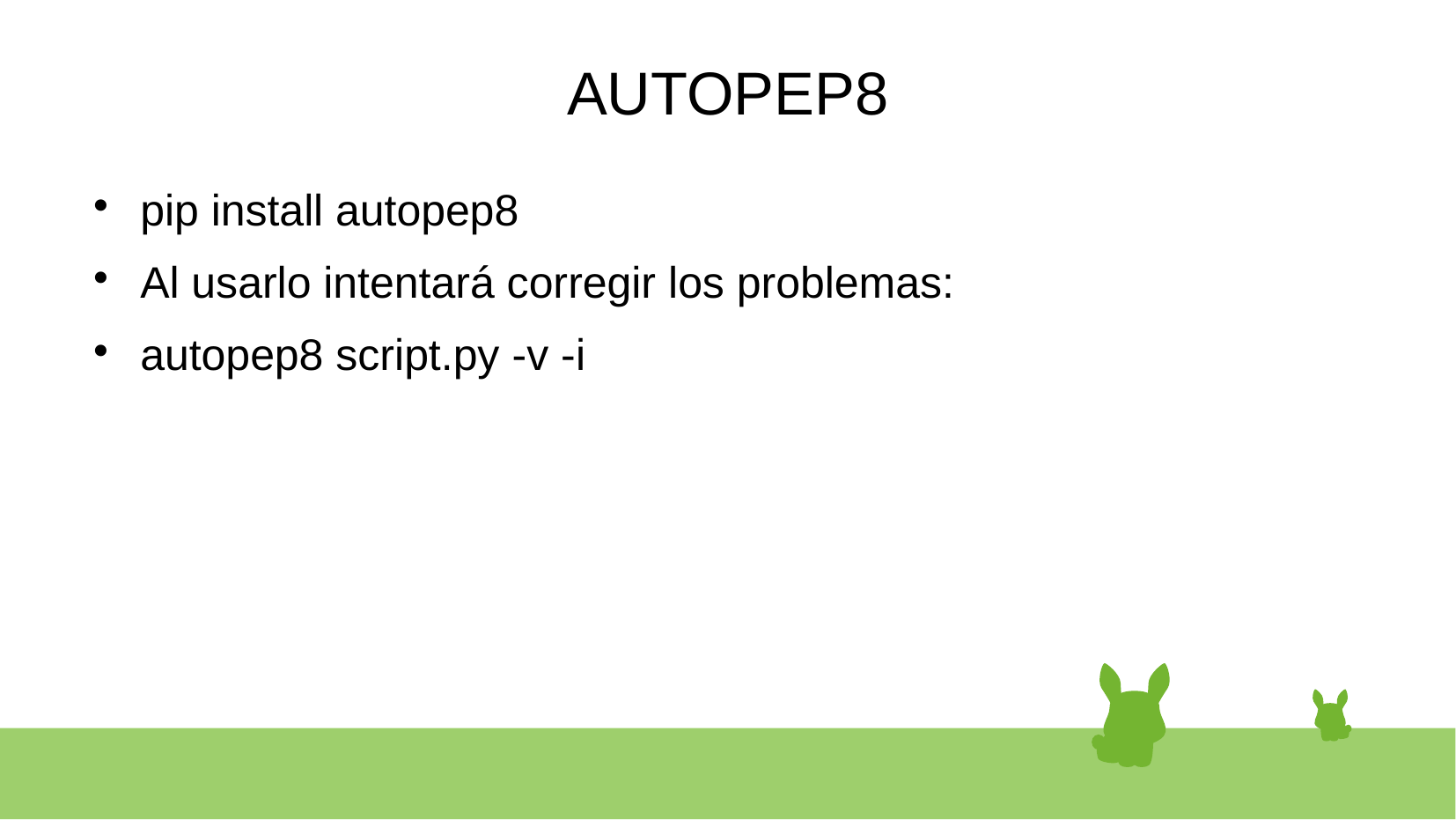

# AUTOPEP8
pip install autopep8
Al usarlo intentará corregir los problemas:
autopep8 script.py -v -i